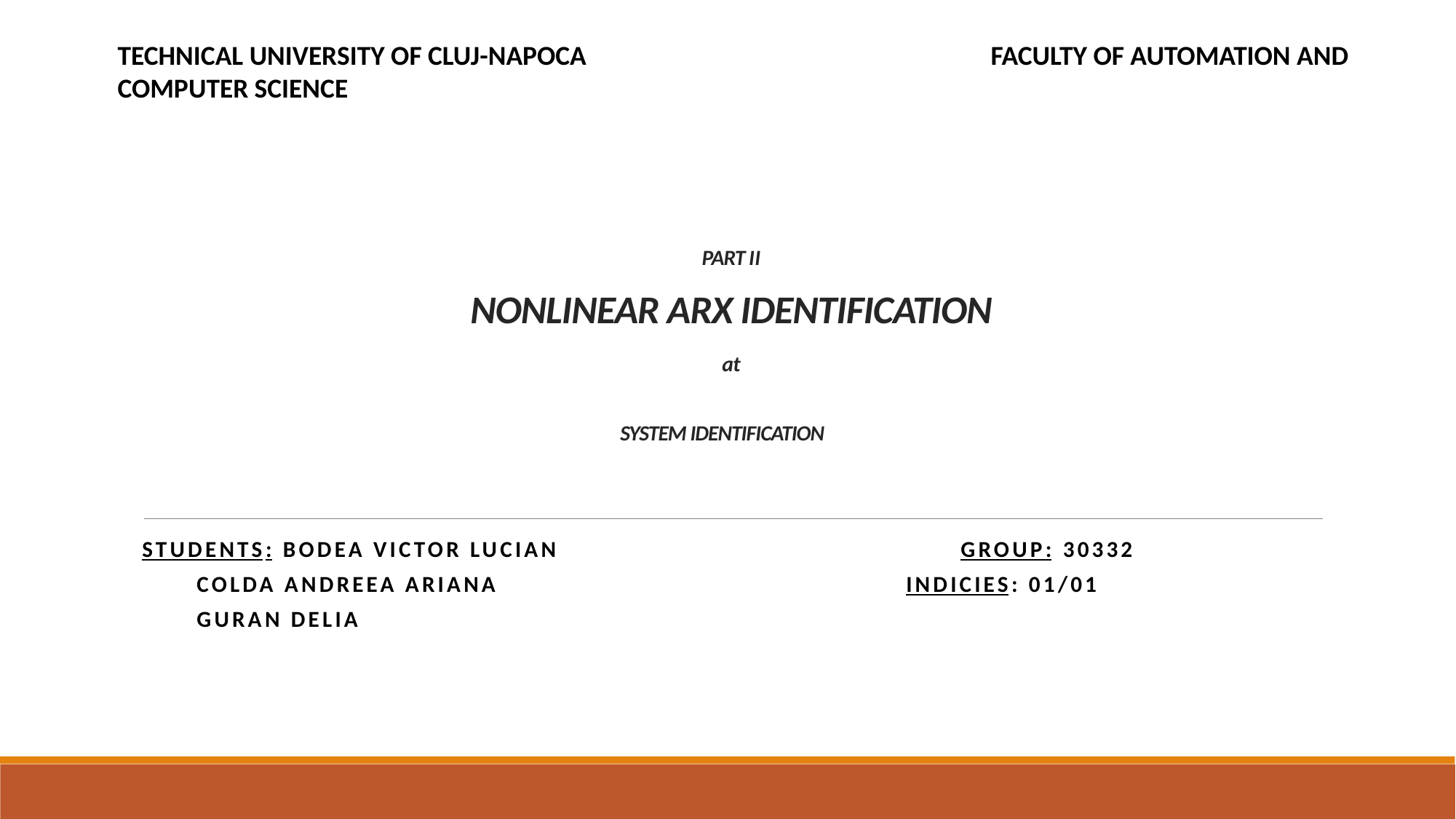

TECHNICAL UNIVERSITY OF CLUJ-NAPOCA 				FACULTY OF AUTOMATION AND COMPUTER SCIENCE

# PART II   NONLINEAR ARX IDENTIFICATION   at SYSTEM IDENTIFICATION
Students: Bodea Victor Lucian               						Group: 30332
  	Colda Andreea Ariana            						Indicies: 01/01
    	Guran Delia